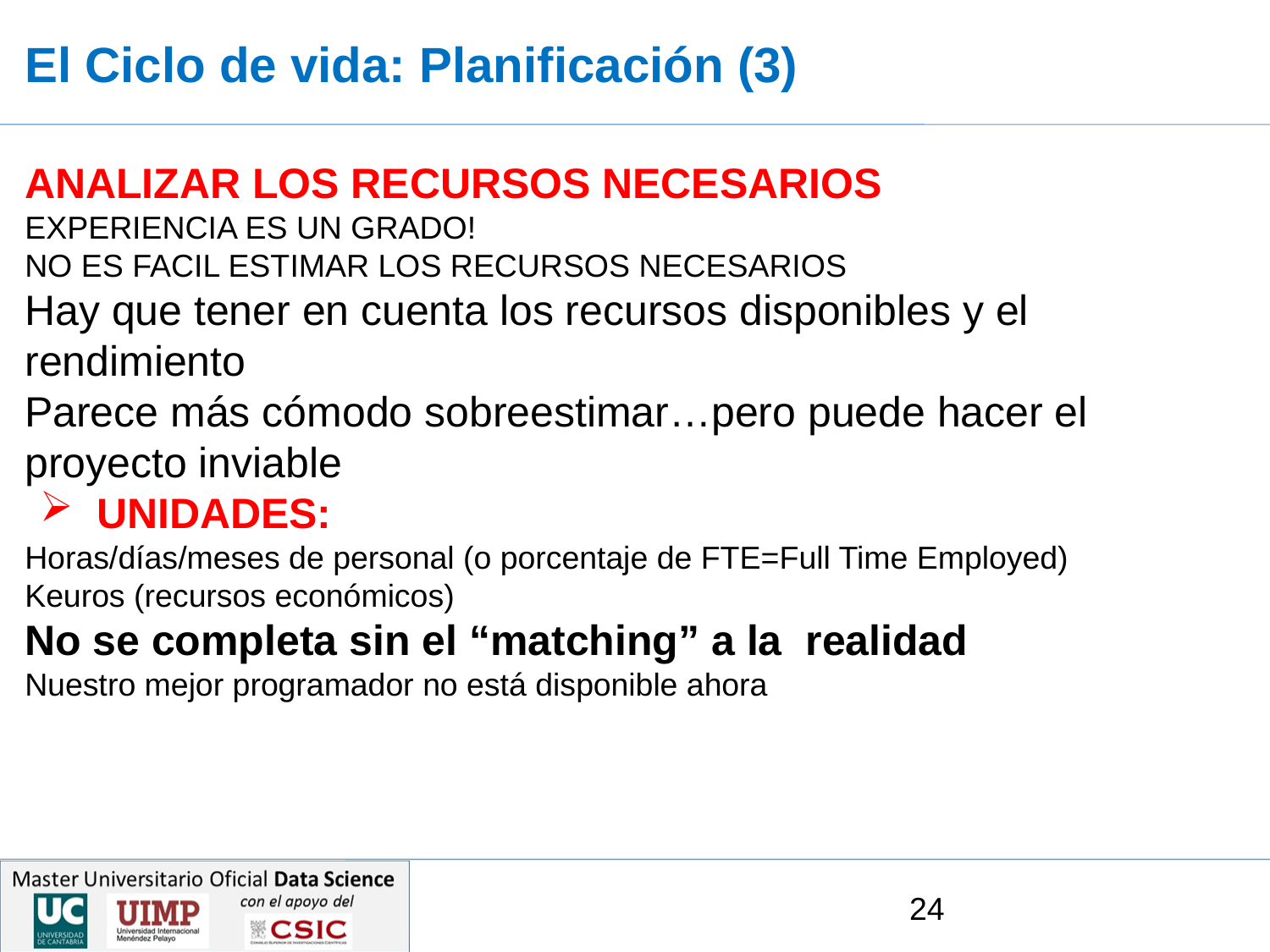

# El Ciclo de vida: Planificación (3)
ANALIZAR LOS RECURSOS NECESARIOS
EXPERIENCIA ES UN GRADO!
NO ES FACIL ESTIMAR LOS RECURSOS NECESARIOS
Hay que tener en cuenta los recursos disponibles y el rendimiento
Parece más cómodo sobreestimar…pero puede hacer el proyecto inviable
 UNIDADES:
Horas/días/meses de personal (o porcentaje de FTE=Full Time Employed)
Keuros (recursos económicos)
No se completa sin el “matching” a la  realidad
Nuestro mejor programador no está disponible ahora
24